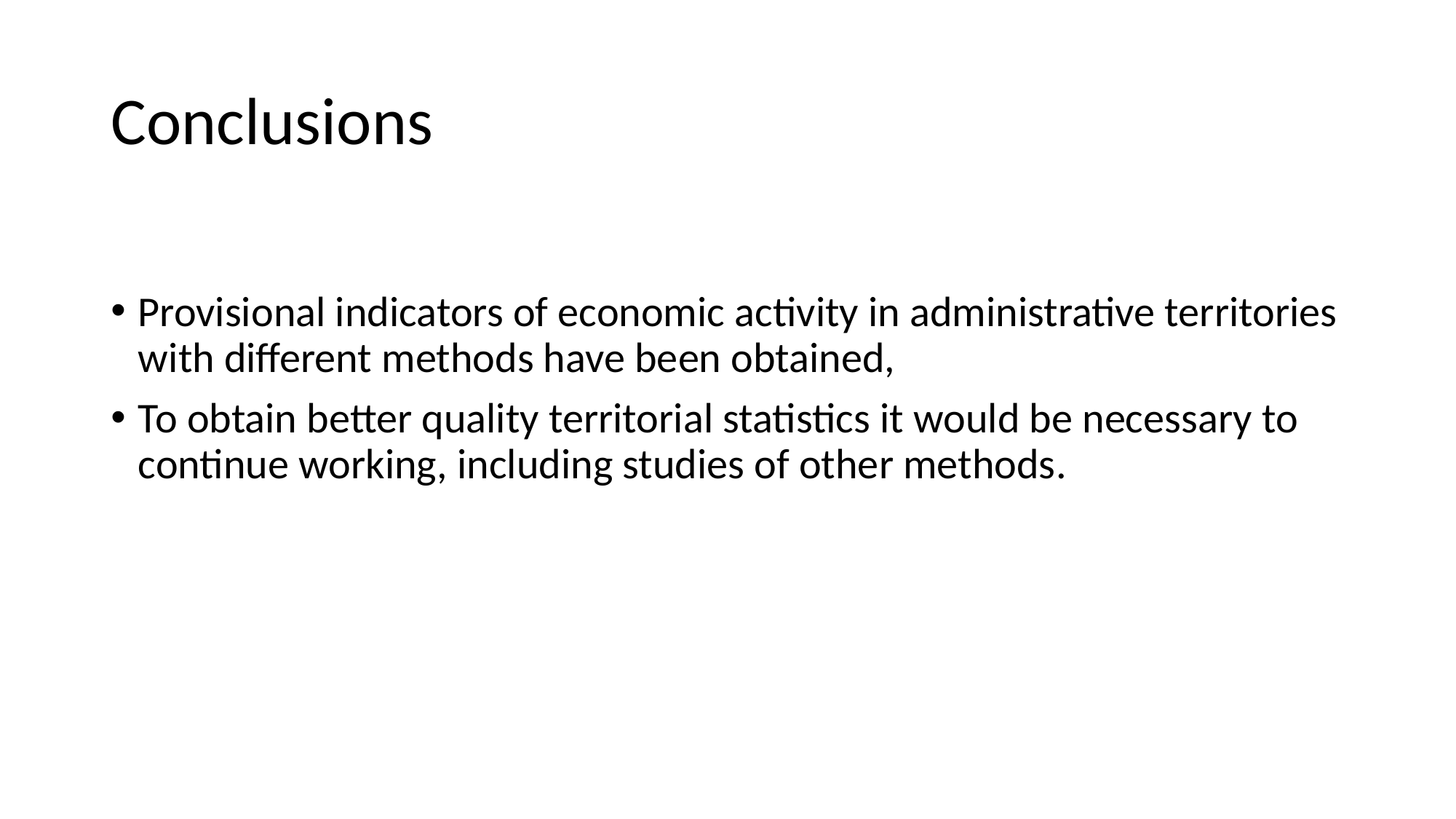

# Conclusions

Provisional indicators of economic activity in administrative territories with different methods have been obtained,
To obtain better quality territorial statistics it would be necessary to continue working, including studies of other methods.